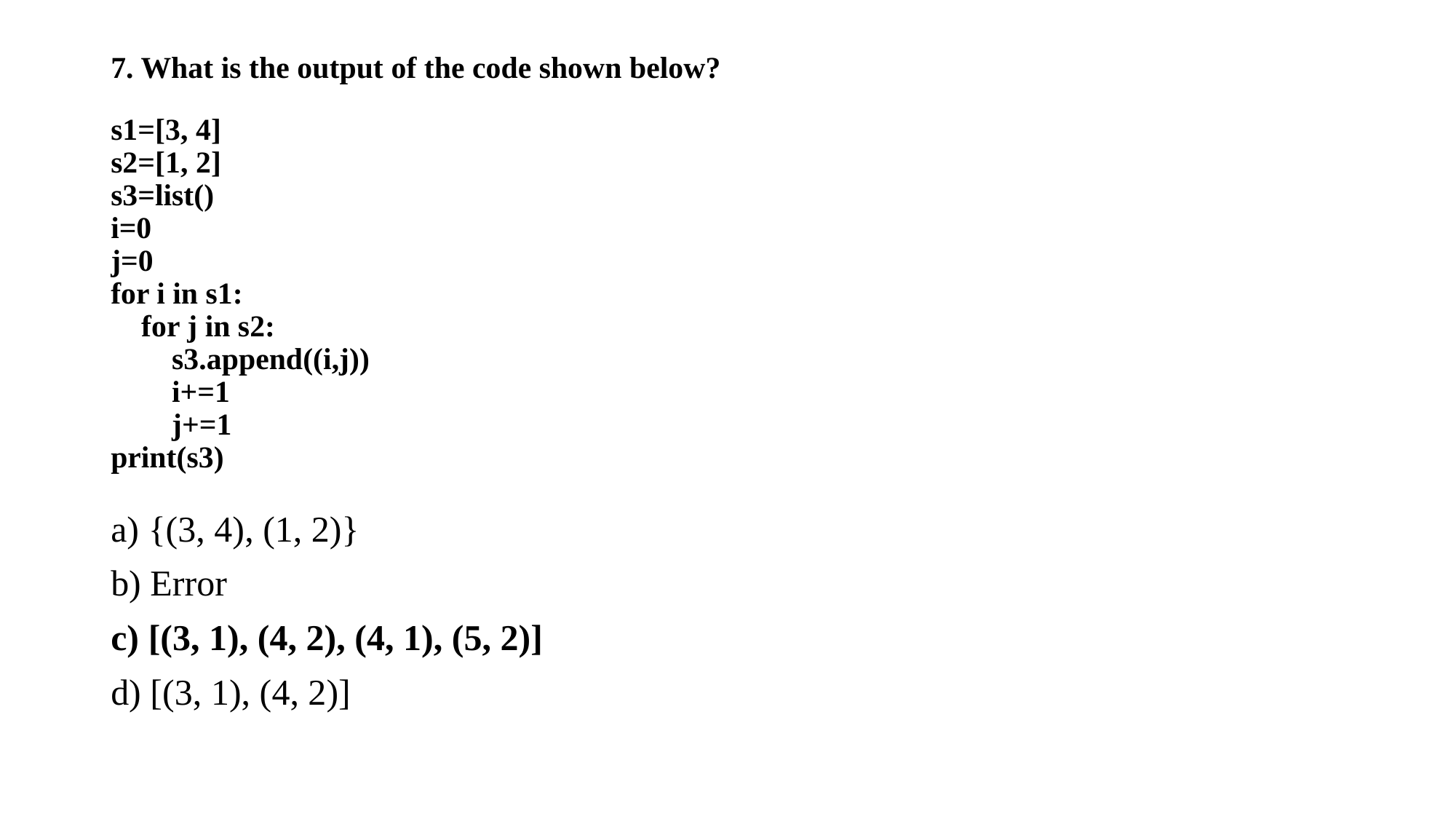

7. What is the output of the code shown below?
s1=[3, 4]
s2=[1, 2]
s3=list()
i=0
j=0
for i in s1:
    for j in s2:
        s3.append((i,j))
        i+=1
        j+=1
print(s3)
a) {(3, 4), (1, 2)}
b) Error
c) [(3, 1), (4, 2), (4, 1), (5, 2)]
d) [(3, 1), (4, 2)]